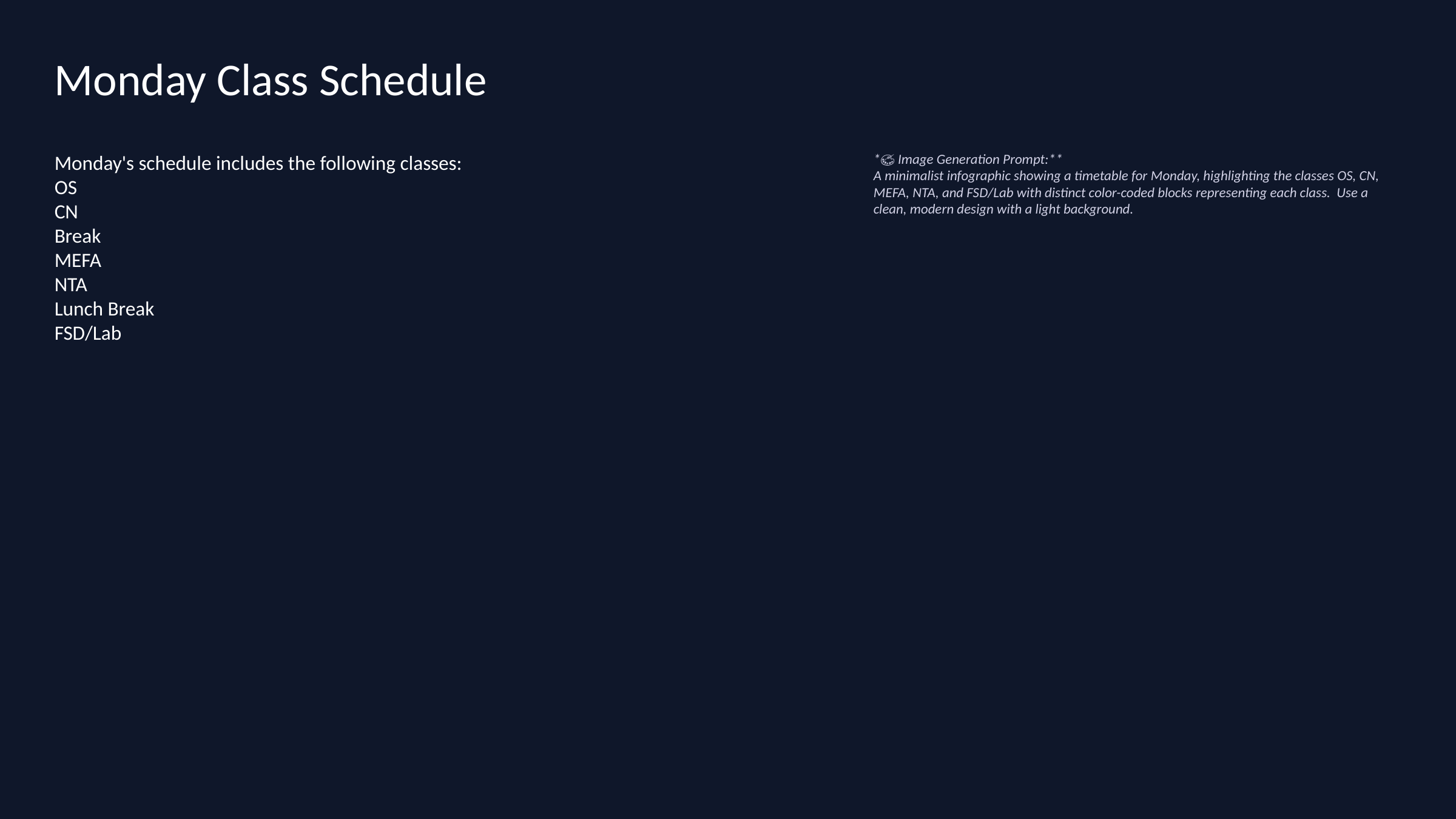

Monday Class Schedule

Monday's schedule includes the following classes:
OS
CN
Break
MEFA
NTA
Lunch Break
FSD/Lab

*🎨 Image Generation Prompt:**
A minimalist infographic showing a timetable for Monday, highlighting the classes OS, CN, MEFA, NTA, and FSD/Lab with distinct color-coded blocks representing each class.  Use a clean, modern design with a light background.